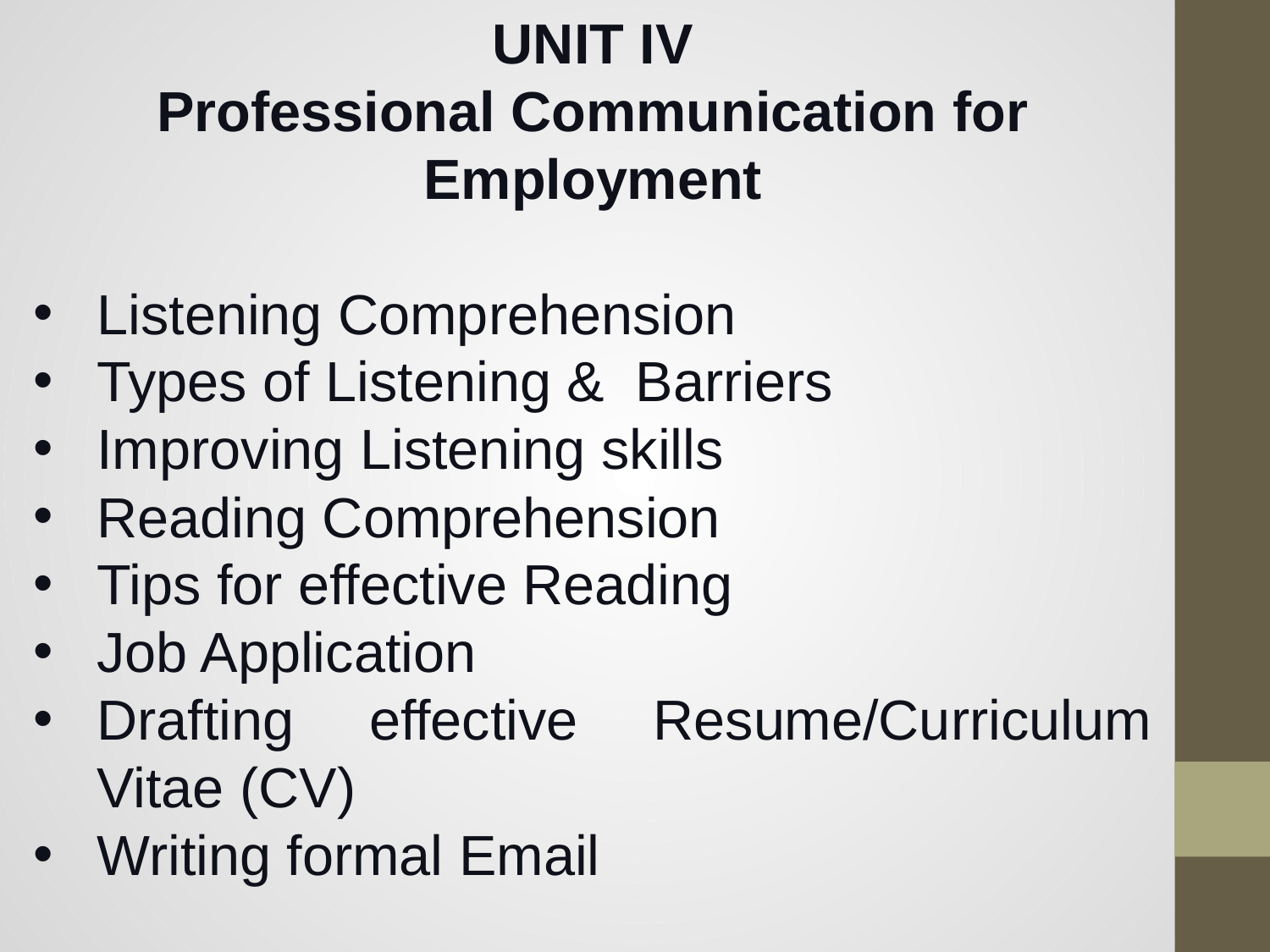

UNIT IV
Professional Communication for Employment

Listening Comprehension
Types of Listening &  Barriers
Improving Listening skills
Reading Comprehension
Tips for effective Reading
Job Application
Drafting effective Resume/Curriculum Vitae (CV)
Writing formal Email